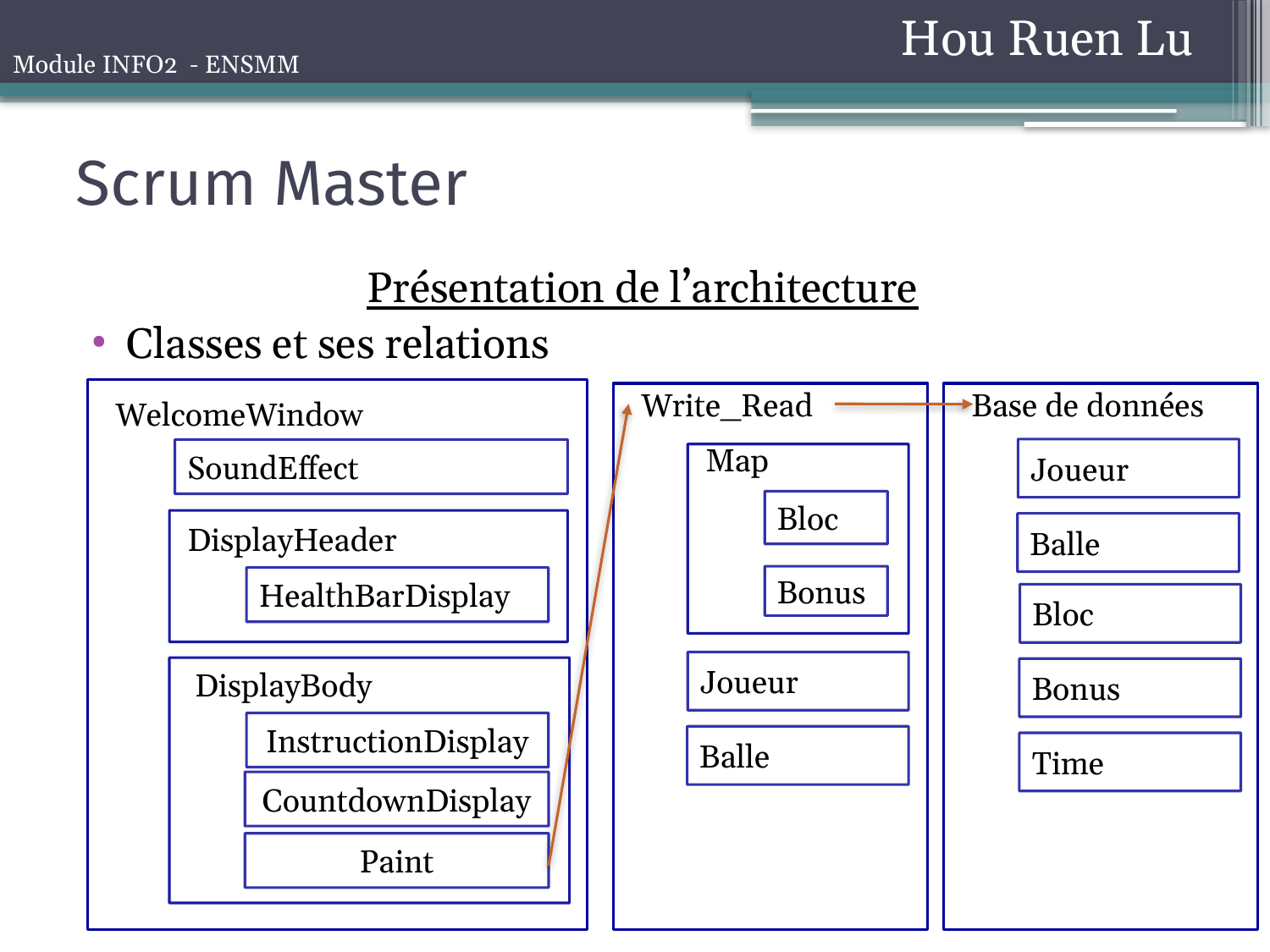

Hou Ruen Lu
# Scrum Master
Présentation de l’architecture
Classes et ses relations

Write_Read
Map

Bloc
Bonus
Joueur
Balle

Base de données

WelcomeWindow
SoundEffect

DisplayHeader
HealthBarDisplay

DisplayBody
InstructionDisplay
CountdownDisplay
Paint

Joueur
Balle
Bloc
Bonus
Time